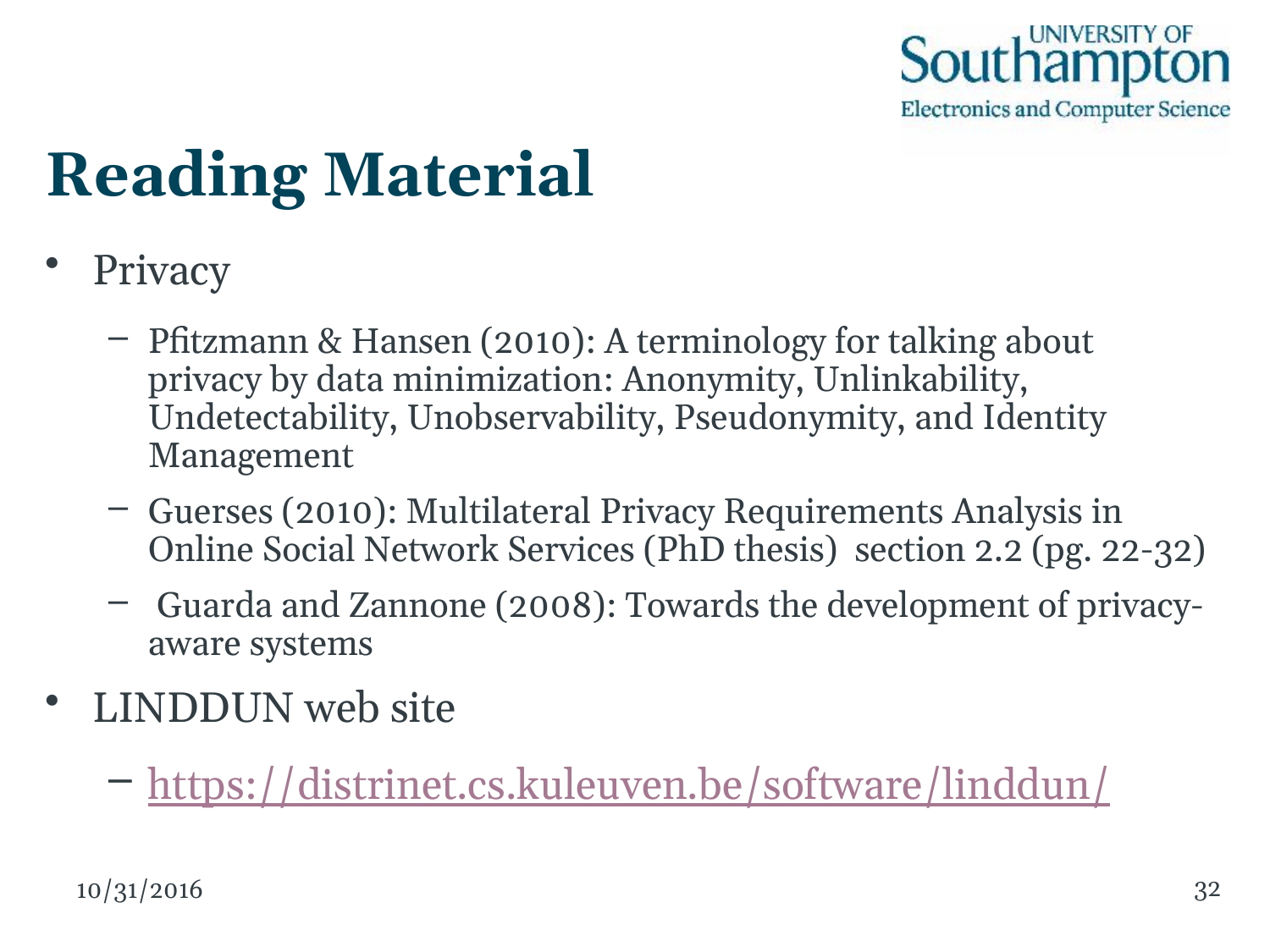

# Reading Material
Privacy
Pfitzmann & Hansen (2010): A terminology for talking about privacy by data minimization: Anonymity, Unlinkability, Undetectability, Unobservability, Pseudonymity, and Identity Management
Guerses (2010): Multilateral Privacy Requirements Analysis in Online Social Network Services (PhD thesis)  section 2.2 (pg. 22-32)
 Guarda and Zannone (2008): Towards the development of privacy-aware systems
LINDDUN web site
https://distrinet.cs.kuleuven.be/software/linddun/

32
10/31/2016